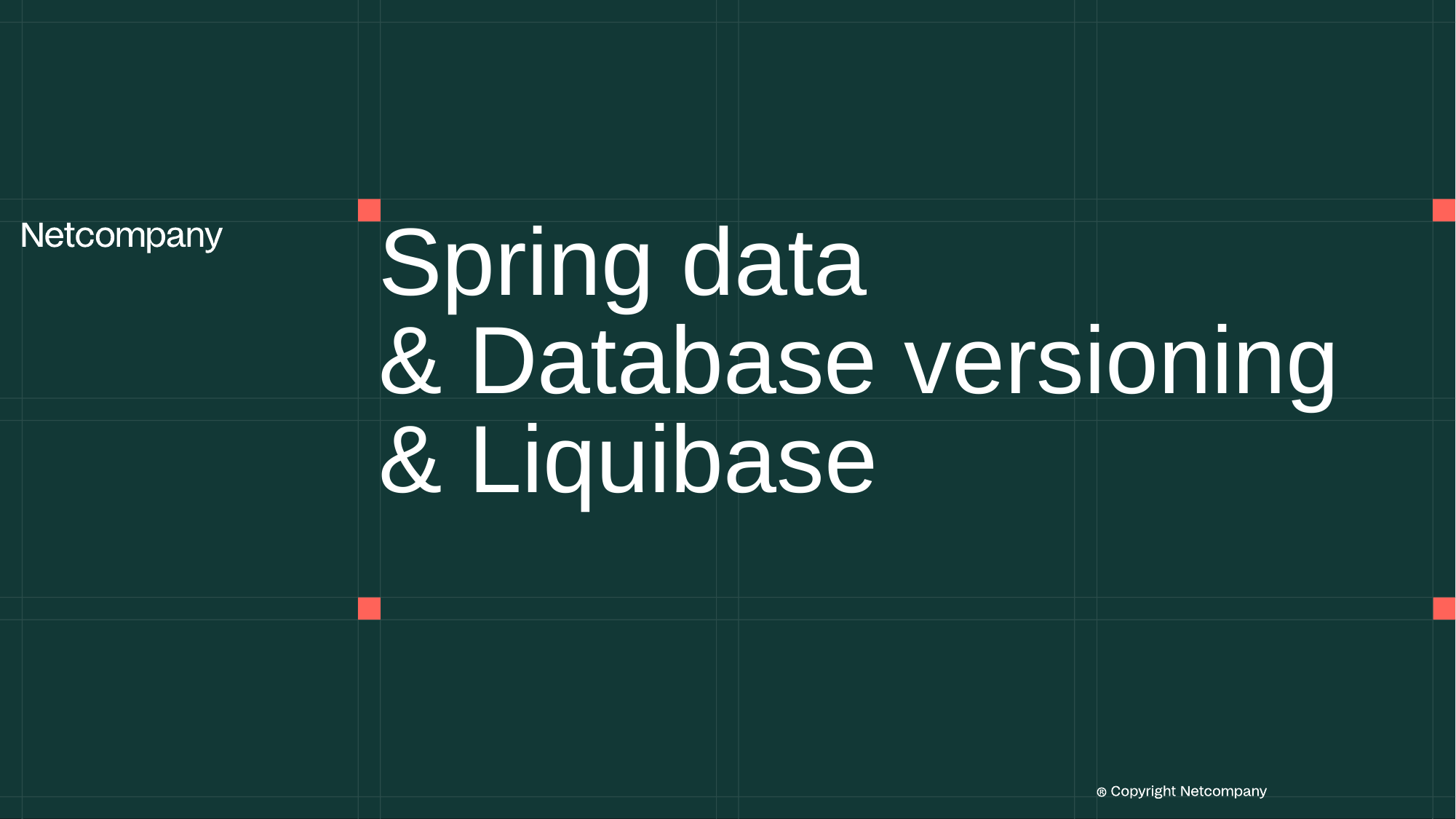

# Spring data & Database versioning & Liquibase

21 June, 2023

1